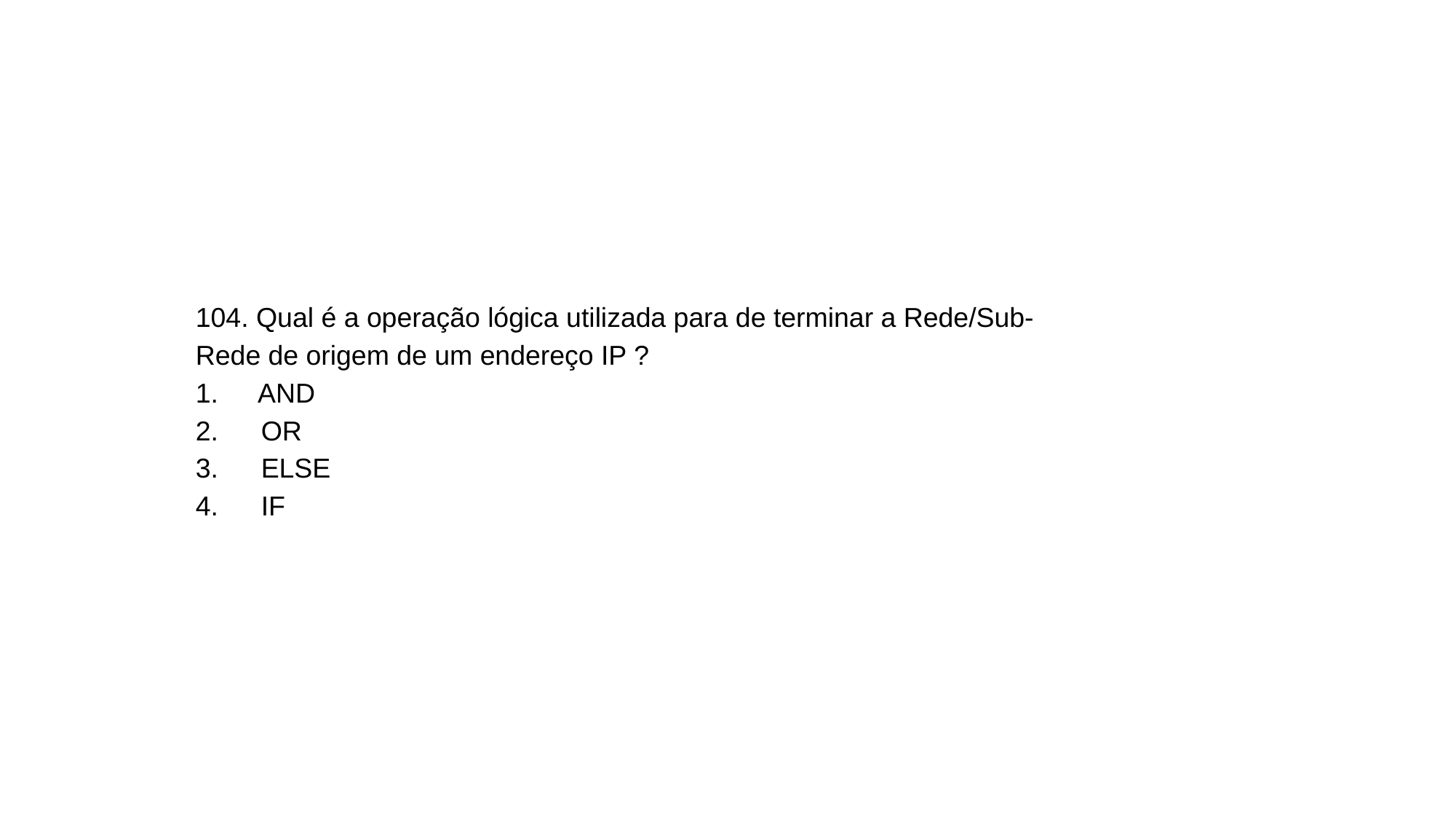

104. Qual é a operação lógica utilizada para de terminar a Rede/Sub-Rede de origem de um endereço IP ?
1. AND
2. OR
3. ELSE
4. IF